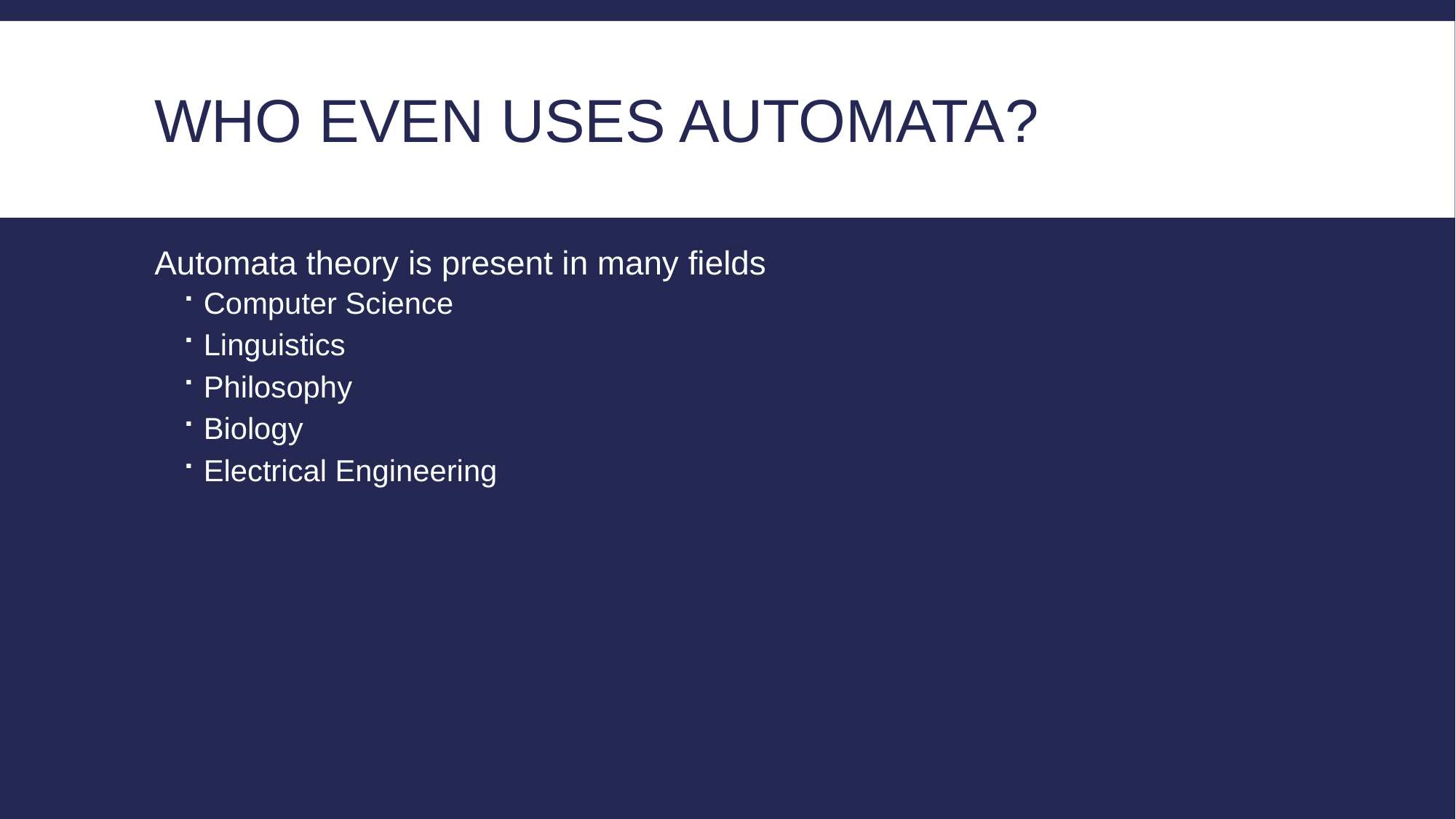

# Who even uses automata?
Automata theory is present in many fields
Computer Science
Linguistics
Philosophy
Biology
Electrical Engineering